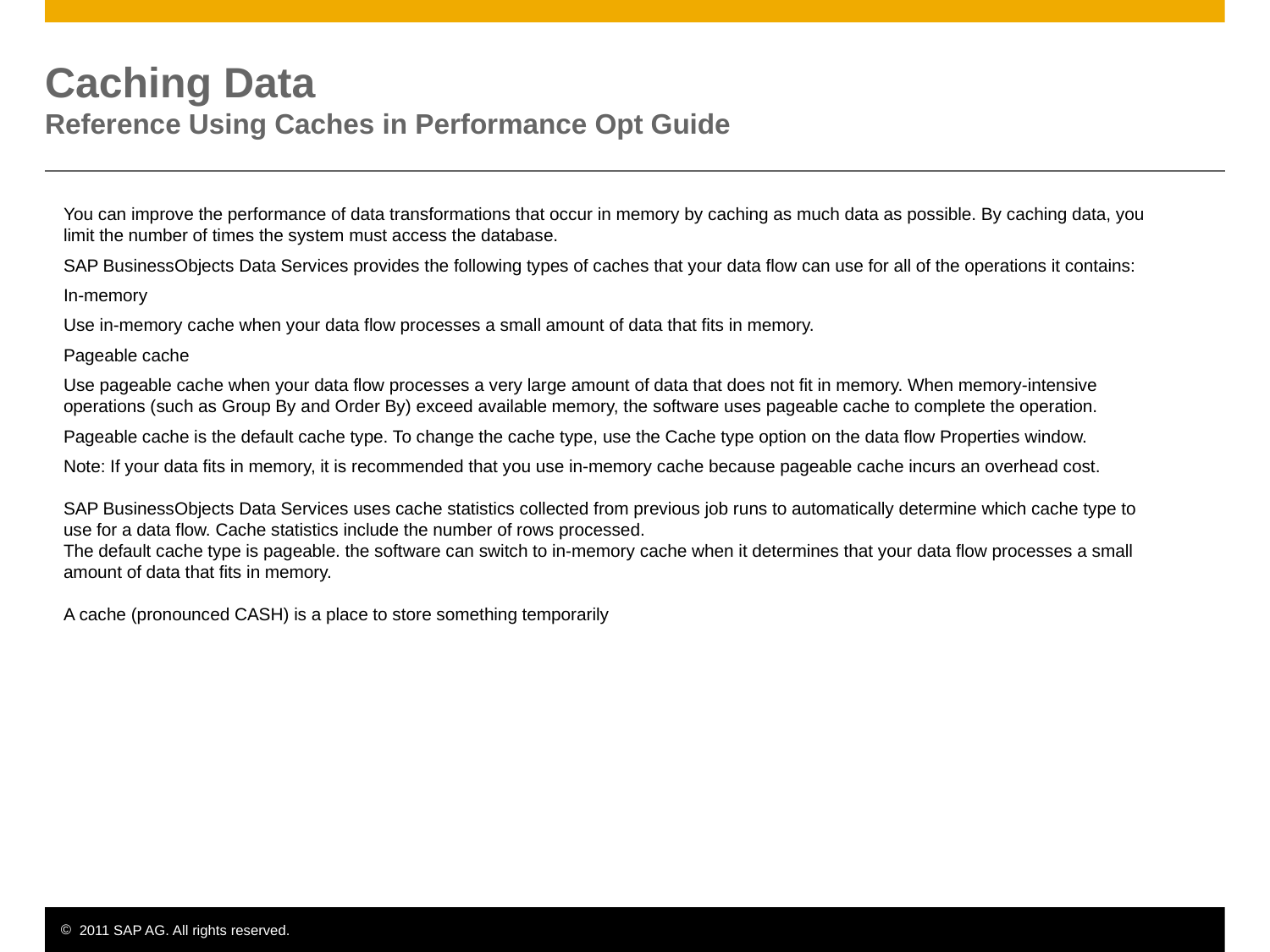

# Caching Data Reference Using Caches in Performance Opt Guide
You can improve the performance of data transformations that occur in memory by caching as much data as possible. By caching data, you limit the number of times the system must access the database.
SAP BusinessObjects Data Services provides the following types of caches that your data flow can use for all of the operations it contains:
In-memory
Use in-memory cache when your data flow processes a small amount of data that fits in memory.
Pageable cache
Use pageable cache when your data flow processes a very large amount of data that does not fit in memory. When memory-intensive operations (such as Group By and Order By) exceed available memory, the software uses pageable cache to complete the operation.
Pageable cache is the default cache type. To change the cache type, use the Cache type option on the data flow Properties window.
Note: If your data fits in memory, it is recommended that you use in-memory cache because pageable cache incurs an overhead cost.

SAP BusinessObjects Data Services uses cache statistics collected from previous job runs to automatically determine which cache type to use for a data flow. Cache statistics include the number of rows processed.
The default cache type is pageable. the software can switch to in-memory cache when it determines that your data flow processes a small amount of data that fits in memory.

A cache (pronounced CASH) is a place to store something temporarily